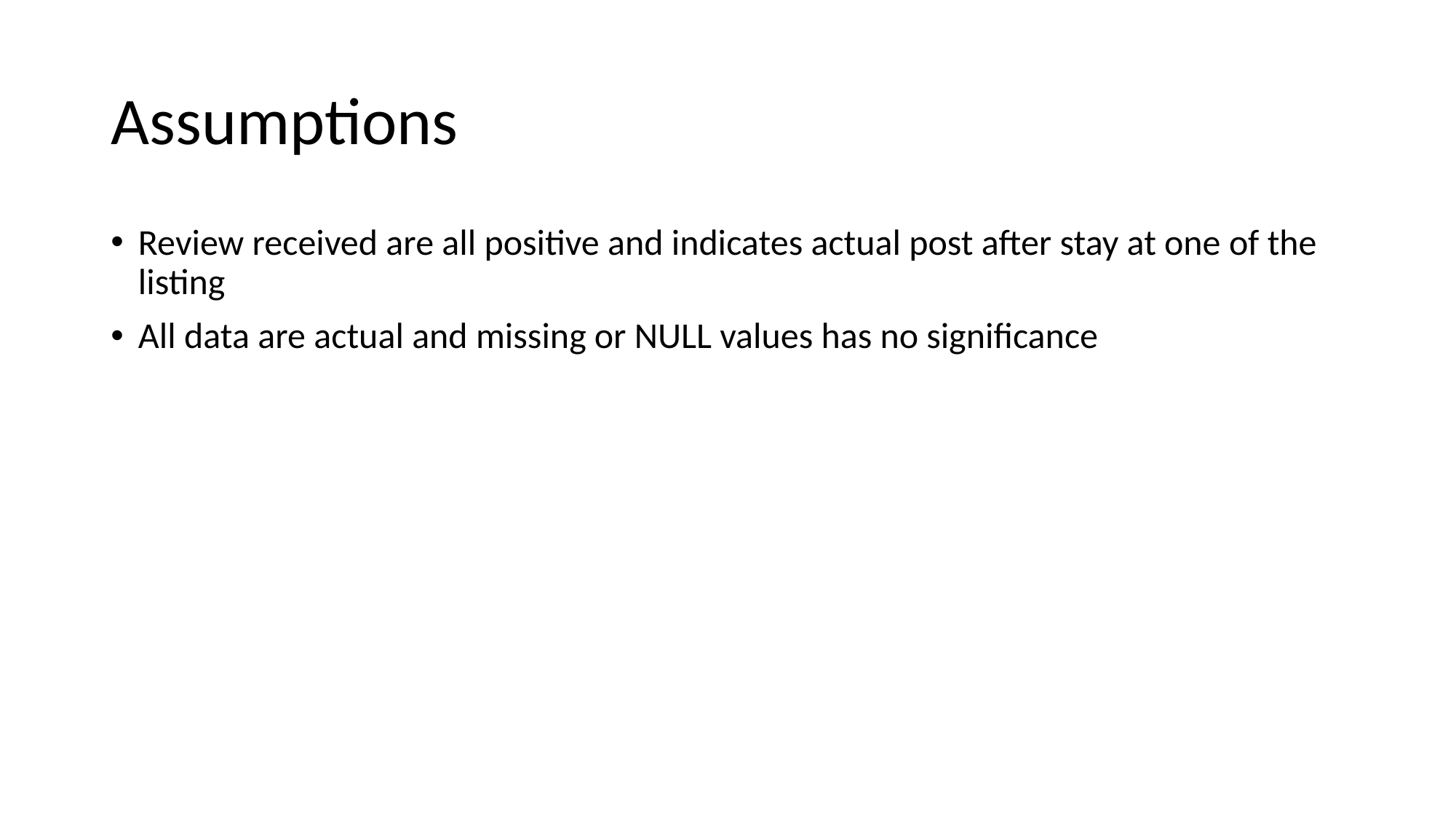

# Assumptions
Review received are all positive and indicates actual post after stay at one of the listing
All data are actual and missing or NULL values has no significance